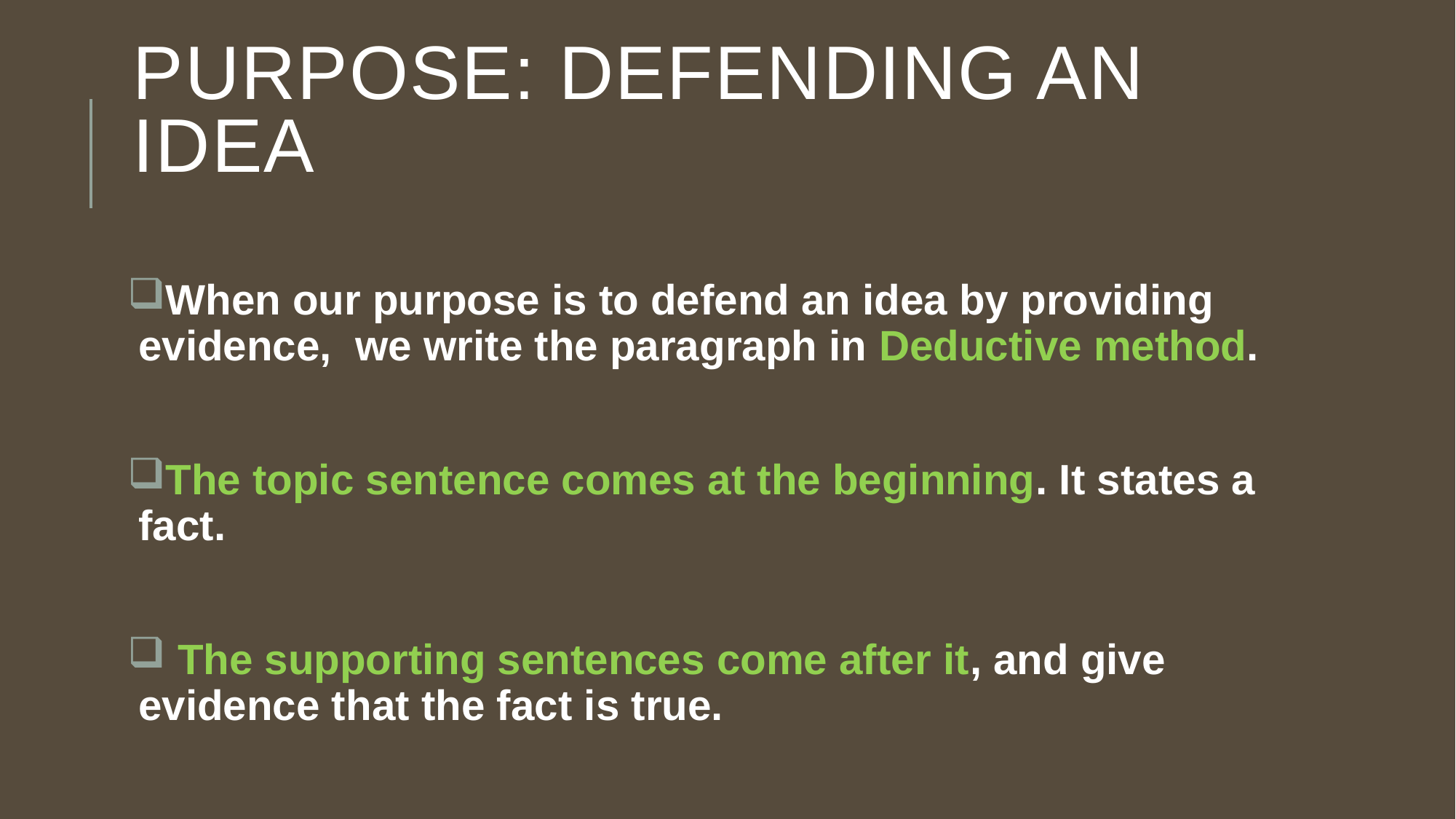

# Purpose: Defending an idea
When our purpose is to defend an idea by providing evidence,  we write the paragraph in Deductive method.

The topic sentence comes at the beginning. It states a fact.

 The supporting sentences come after it, and give evidence that the fact is true.